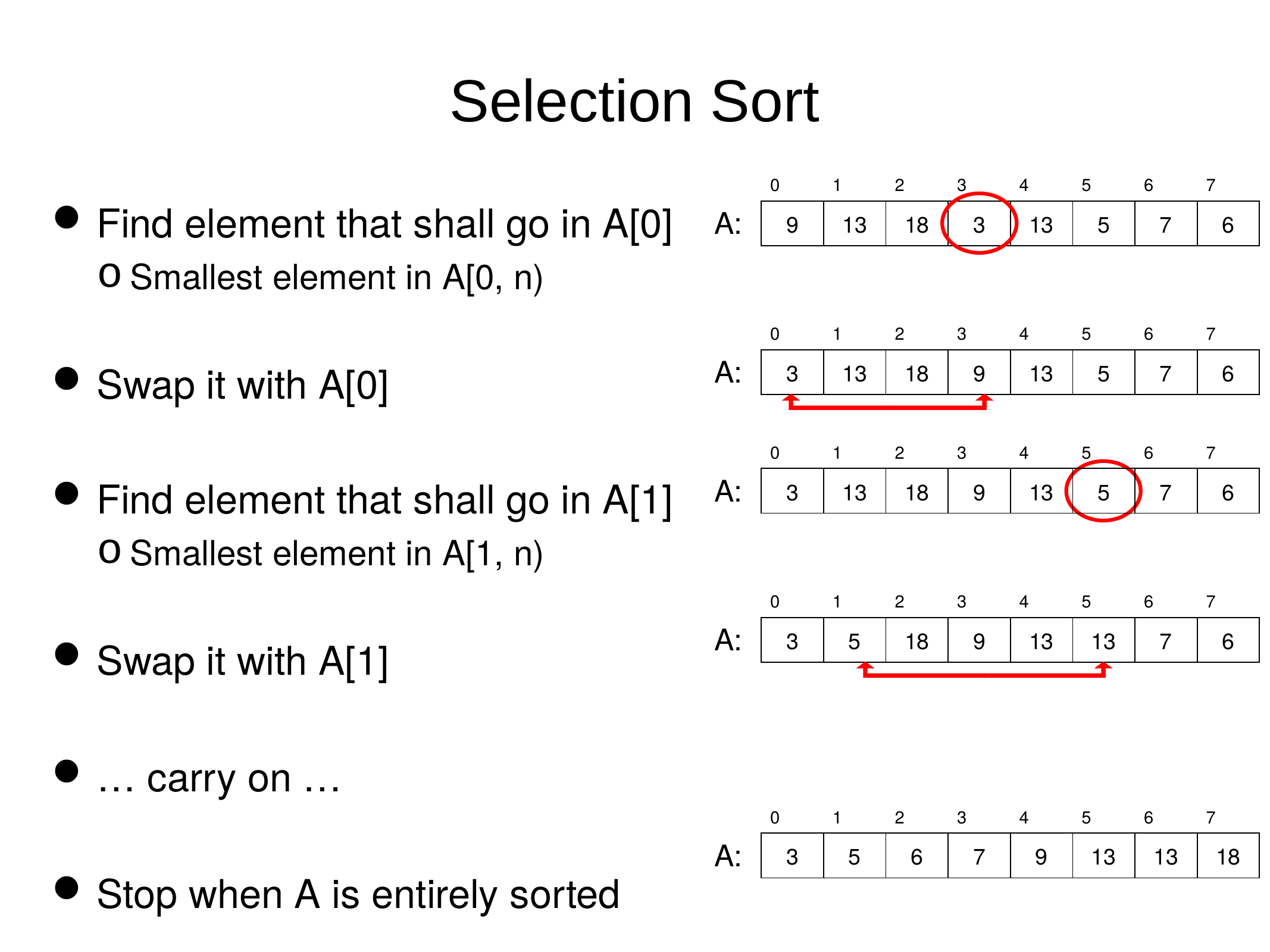

# Selection Sort
| 0 | 1 | 2 | 3 | 4 | 5 | 6 | 7 |
| --- | --- | --- | --- | --- | --- | --- | --- |
| 9 | 13 | 18 | 3 | 13 | 5 | 7 | 6 |
Find element that shall go in A[0]
Smallest element in A[0, n)

Swap it with A[0]

Find element that shall go in A[1]
Smallest element in A[1, n)

Swap it with A[1]

… carry on …

Stop when A is entirely sorted

A:
| 0 | 1 | 2 | 3 | 4 | 5 | 6 | 7 |
| --- | --- | --- | --- | --- | --- | --- | --- |
| 3 | 13 | 18 | 9 | 13 | 5 | 7 | 6 |
A:

| 0 | 1 | 2 | 3 | 4 | 5 | 6 | 7 |
| --- | --- | --- | --- | --- | --- | --- | --- |
| 3 | 13 | 18 | 9 | 13 | 5 | 7 | 6 |

A:
| 0 | 1 | 2 | 3 | 4 | 5 | 6 | 7 |
| --- | --- | --- | --- | --- | --- | --- | --- |
| 3 | 5 | 18 | 9 | 13 | 13 | 7 | 6 |
A:

| 0 | 1 | 2 | 3 | 4 | 5 | 6 | 7 |
| --- | --- | --- | --- | --- | --- | --- | --- |
| 3 | 5 | 6 | 7 | 9 | 13 | 13 | 18 |
A: